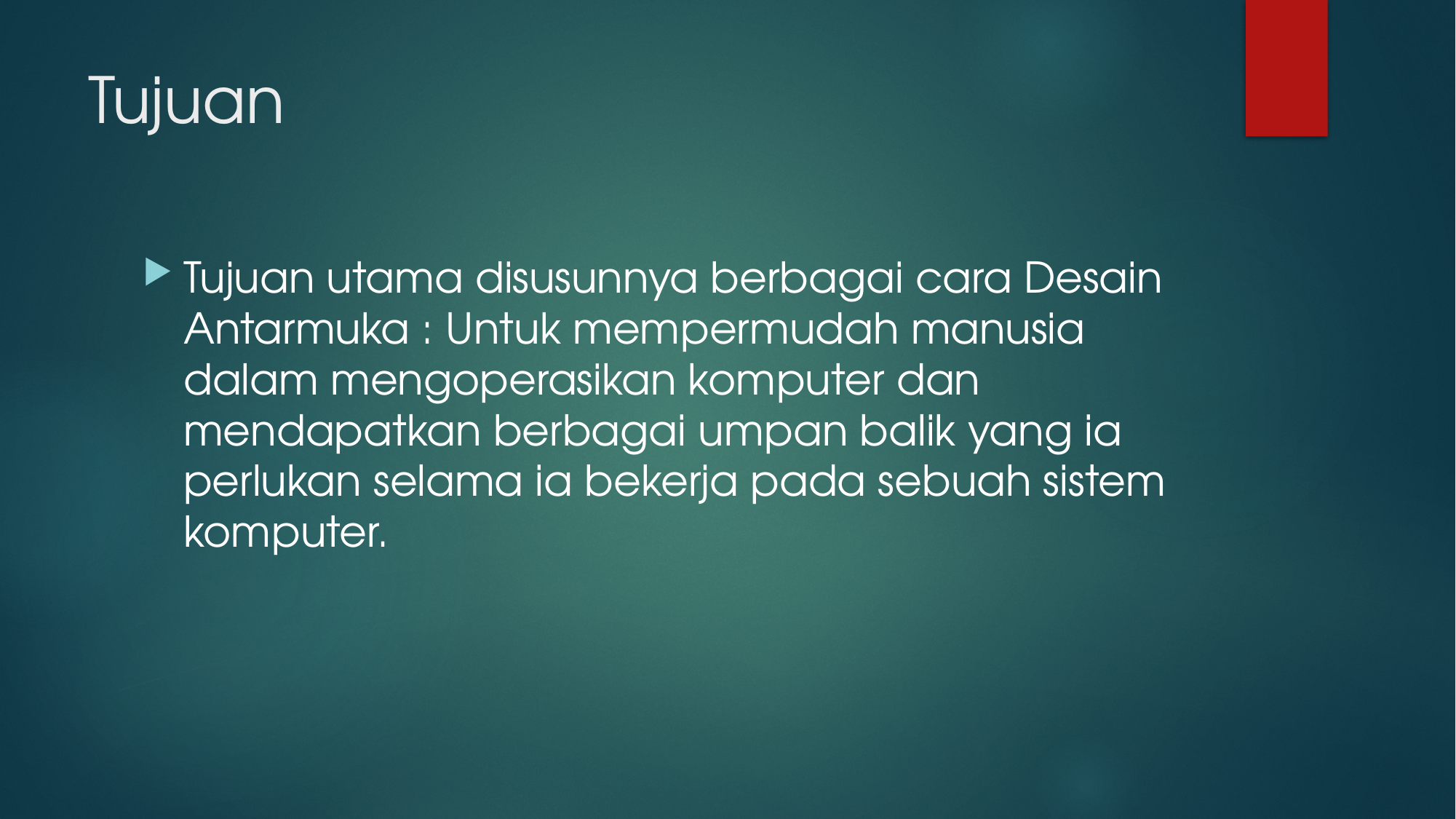

# Tujuan
Tujuan utama disusunnya berbagai cara Desain Antarmuka : Untuk mempermudah manusia dalam mengoperasikan komputer dan mendapatkan berbagai umpan balik yang ia perlukan selama ia bekerja pada sebuah sistem komputer.